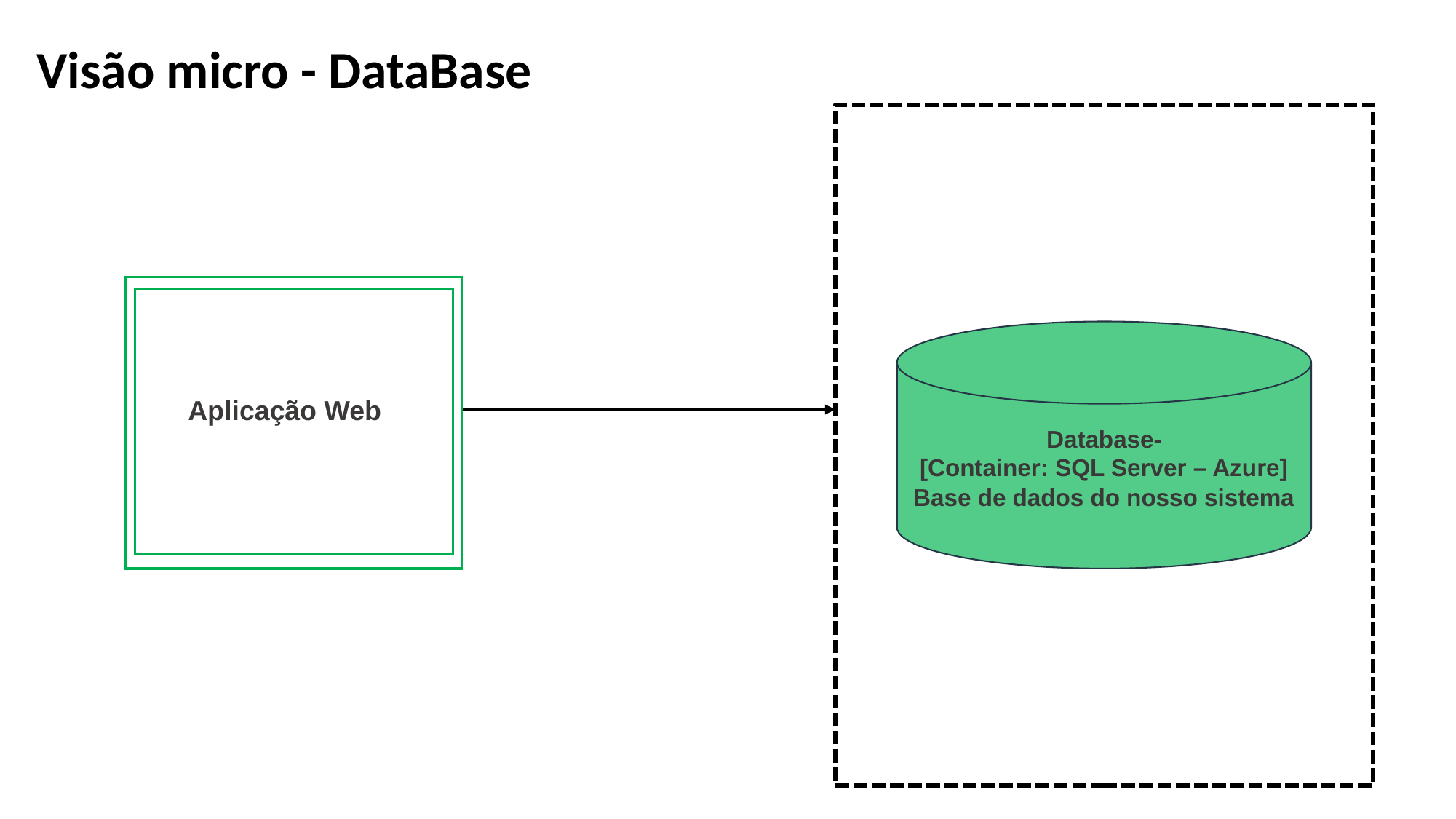

Visão micro - DataBase

Database-
[Container: SQL Server – Azure]
Base de dados do nosso sistema
Aplicação Web